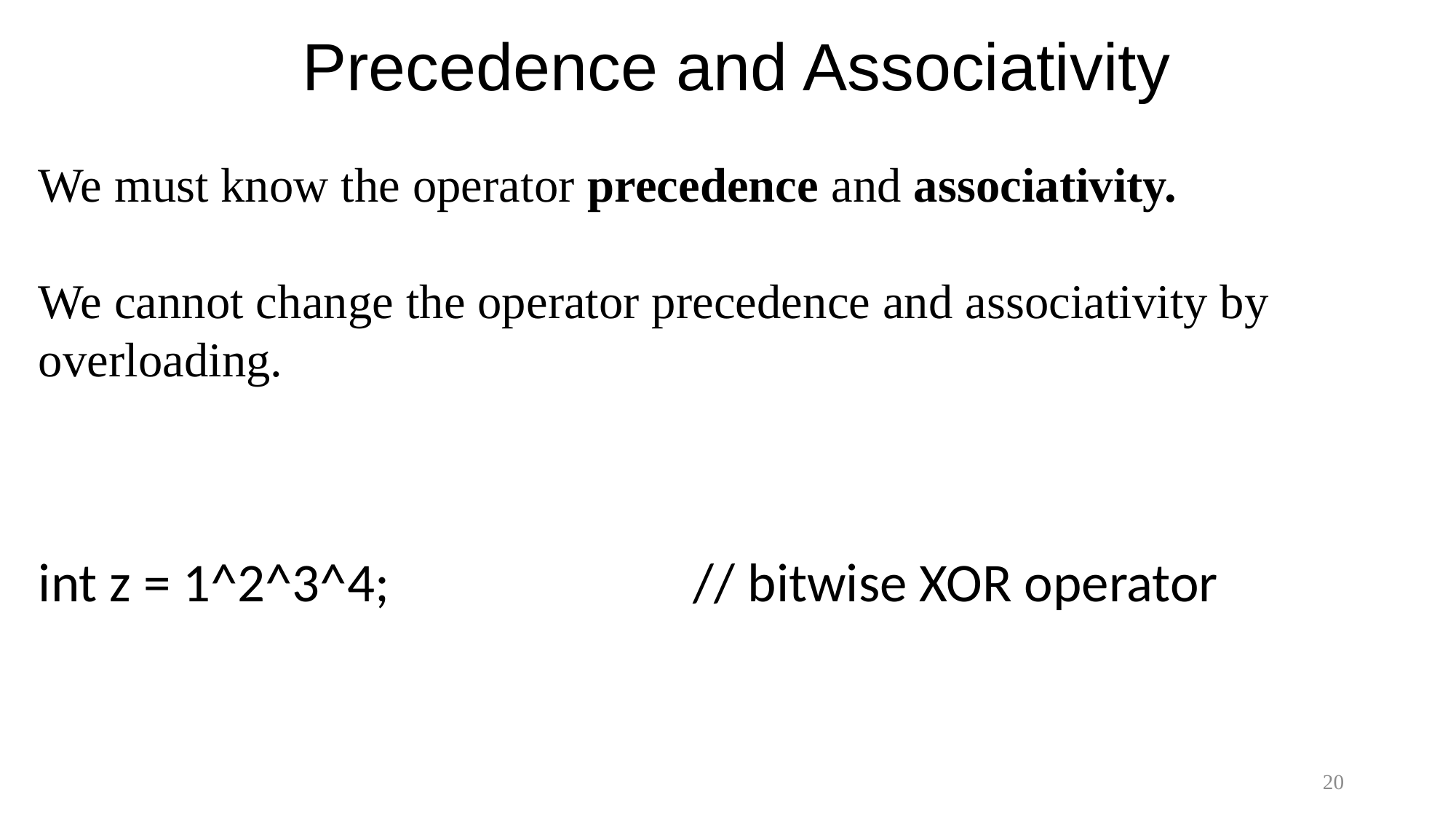

# Precedence and Associativity
We must know the operator precedence and associativity.

We cannot change the operator precedence and associativity by overloading.

int z = 1^2^3^4;			// bitwise XOR operator

20